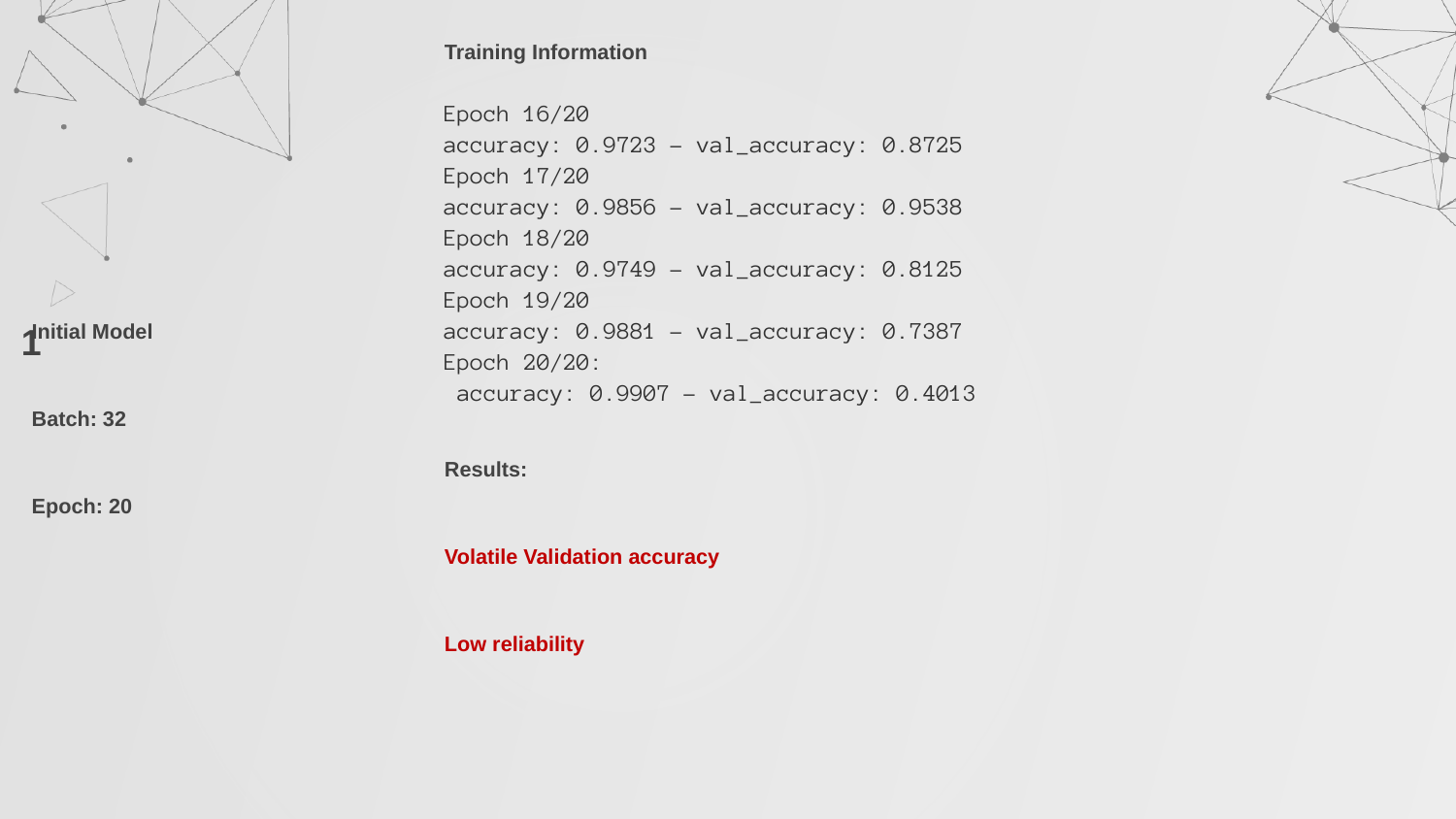

Training Information
Epoch 16/20
accuracy: 0.9723 - val_accuracy: 0.8725
Epoch 17/20
accuracy: 0.9856 - val_accuracy: 0.9538
Epoch 18/20
accuracy: 0.9749 - val_accuracy: 0.8125
Epoch 19/20
accuracy: 0.9881 - val_accuracy: 0.7387
Epoch 20/20:
 accuracy: 0.9907 - val_accuracy: 0.4013
1
Initial Model

Batch: 32

Epoch: 20
Results:

Volatile Validation accuracy

Low reliability